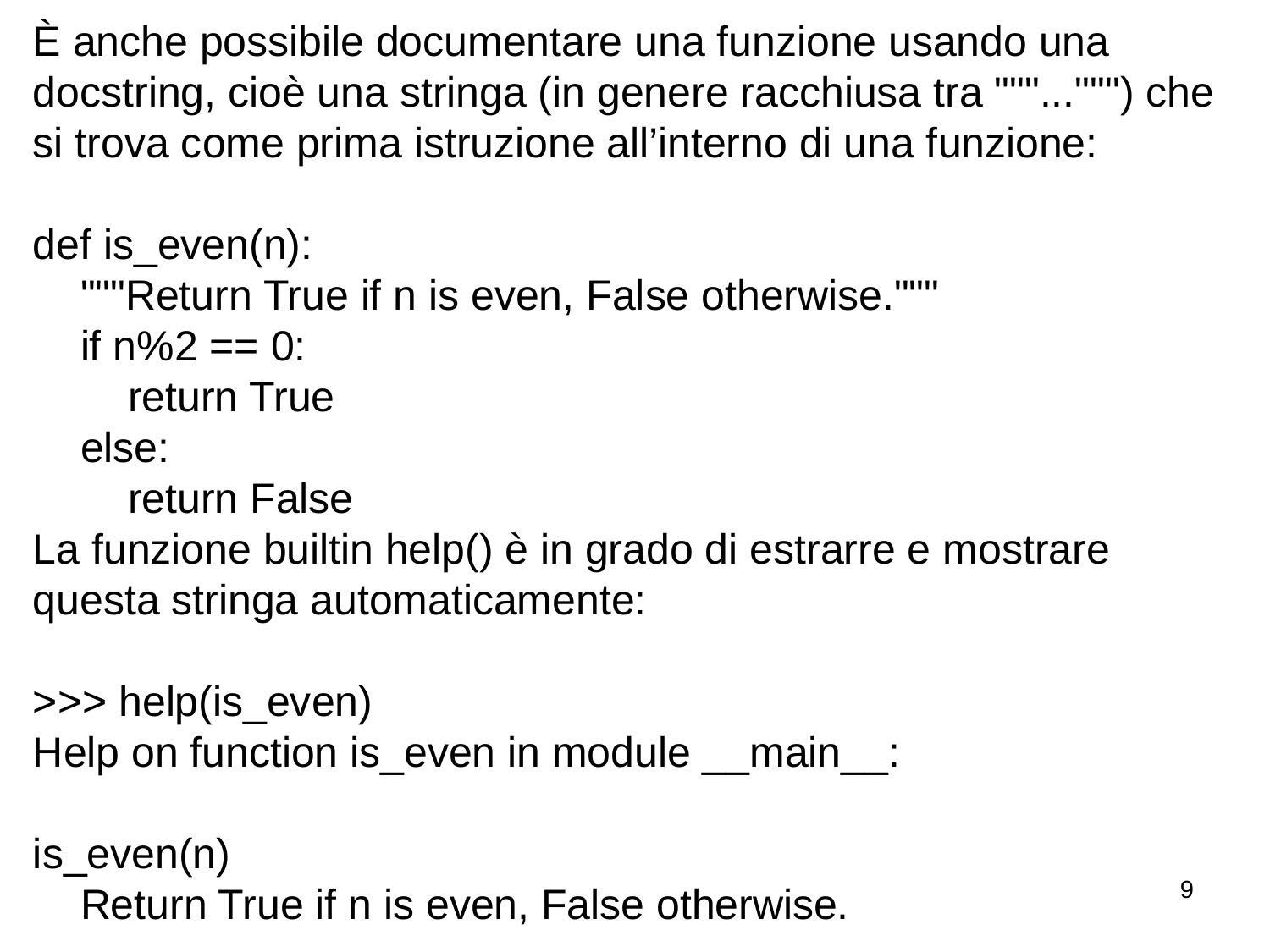

È anche possibile documentare una funzione usando una docstring, cioè una stringa (in genere racchiusa tra """...""") che si trova come prima istruzione all’interno di una funzione:

def is_even(n):
    """Return True if n is even, False otherwise."""
    if n%2 == 0:
        return True
    else:
        return False
La funzione builtin help() è in grado di estrarre e mostrare questa stringa automaticamente:

>>> help(is_even)
Help on function is_even in module __main__:

is_even(n)
    Return True if n is even, False otherwise.
9